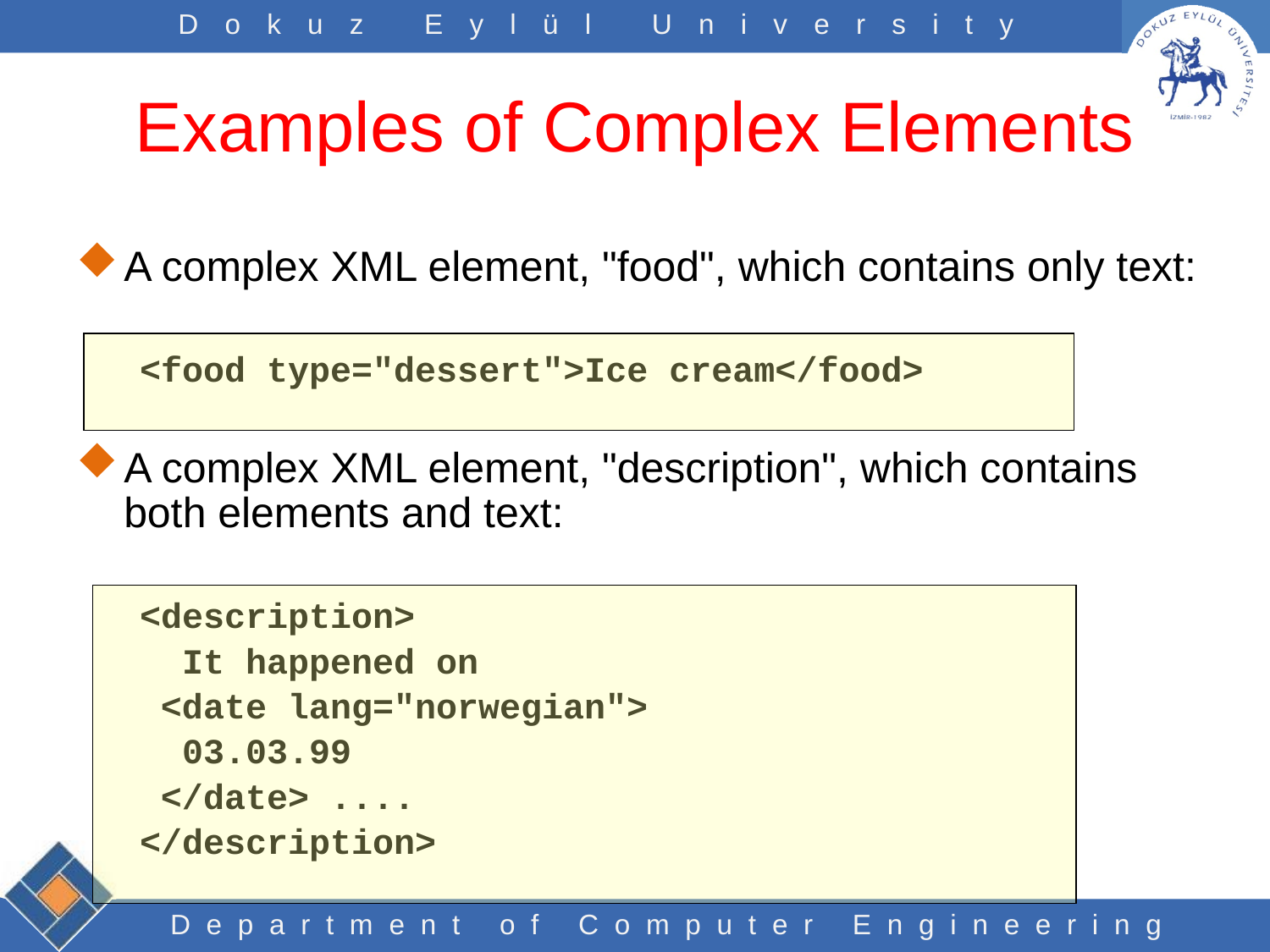

# Examples of Complex Elements
A complex XML element, "food", which contains only text:

<food type="dessert">Ice cream</food>

A complex XML element, "description", which contains both elements and text:

<description>
  It happened on
 <date lang="norwegian">
  03.03.99
 </date> ....
</description>